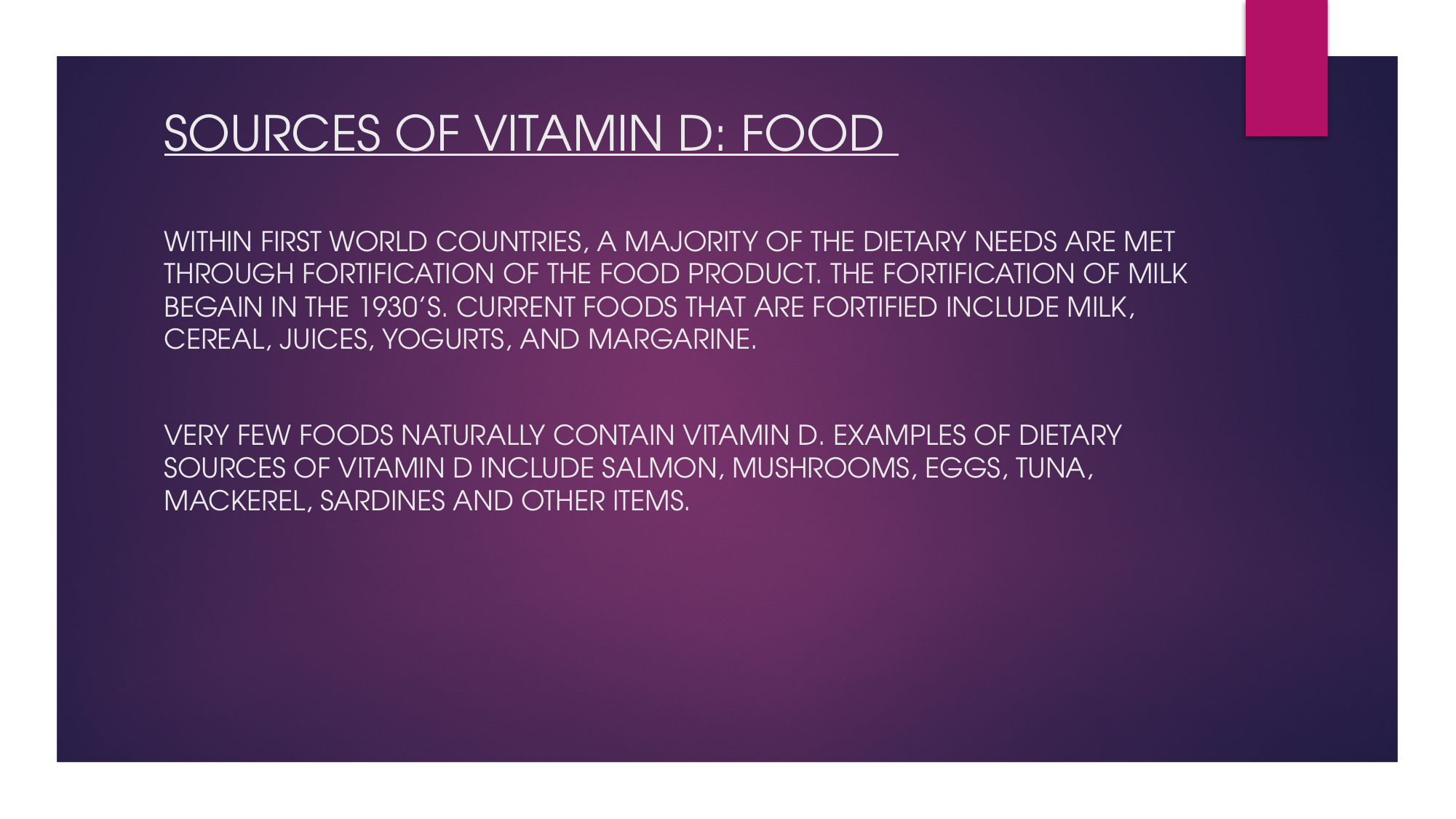

#
Sources of vitamin d: Food

Within first world countries, a majority of the dietary needs are met through fortification of the food product. The fortification of milk begain in the 1930’s. current foods that are fortified include milk, cereal, juices, yogurts, and margarine.

Very few foods naturally contain vitamin D. Examples of dietary sources of vitamin d include salmon, mushrooms, eggs, tuna, mackerel, sardines and other items.